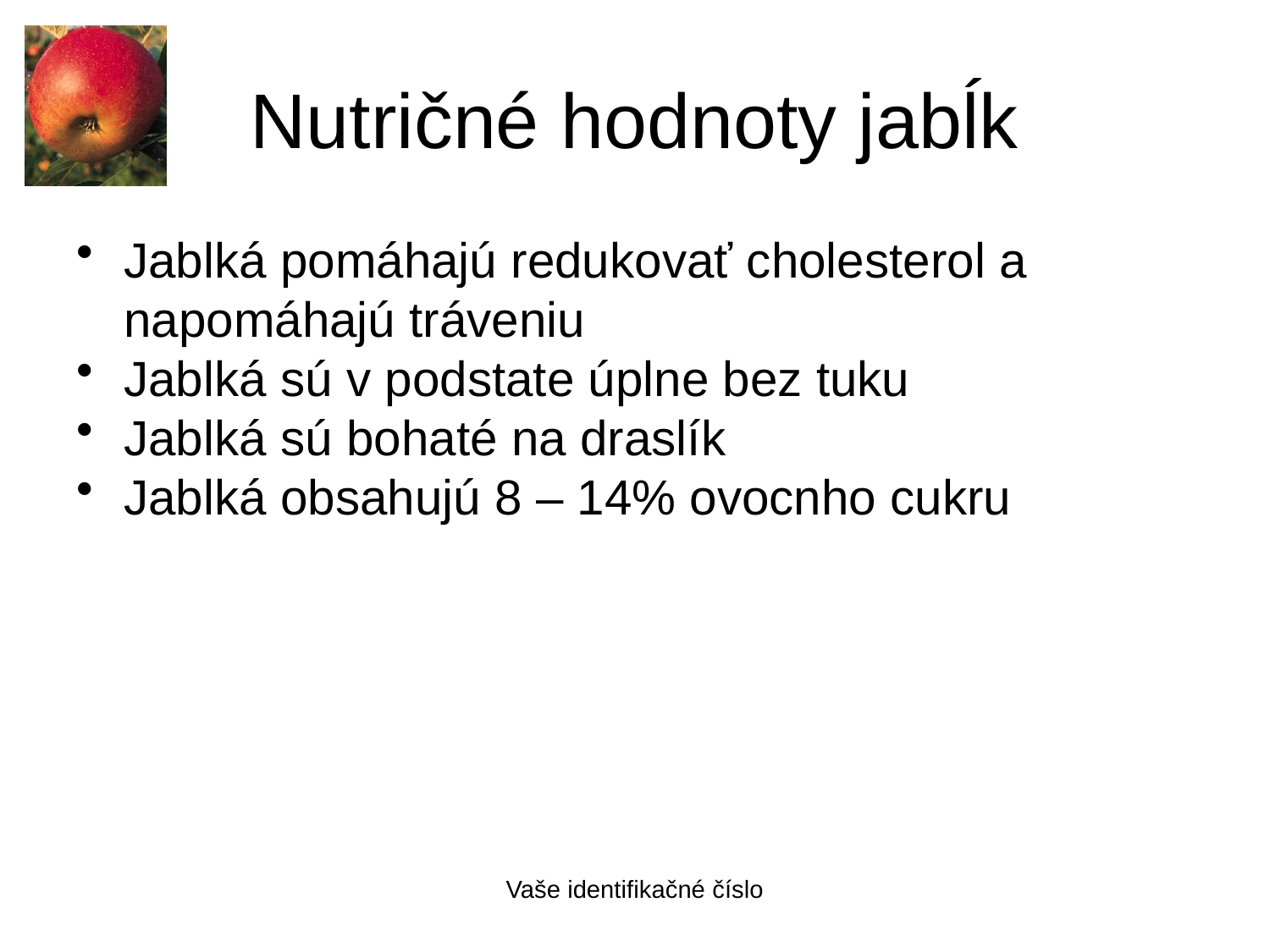

# Nutričné hodnoty jabĺk
Jablká pomáhajú redukovať cholesterol a napomáhajú tráveniu
Jablká sú v podstate úplne bez tuku
Jablká sú bohaté na draslík
Jablká obsahujú 8 – 14% ovocnho cukru
Vaše identifikačné číslo